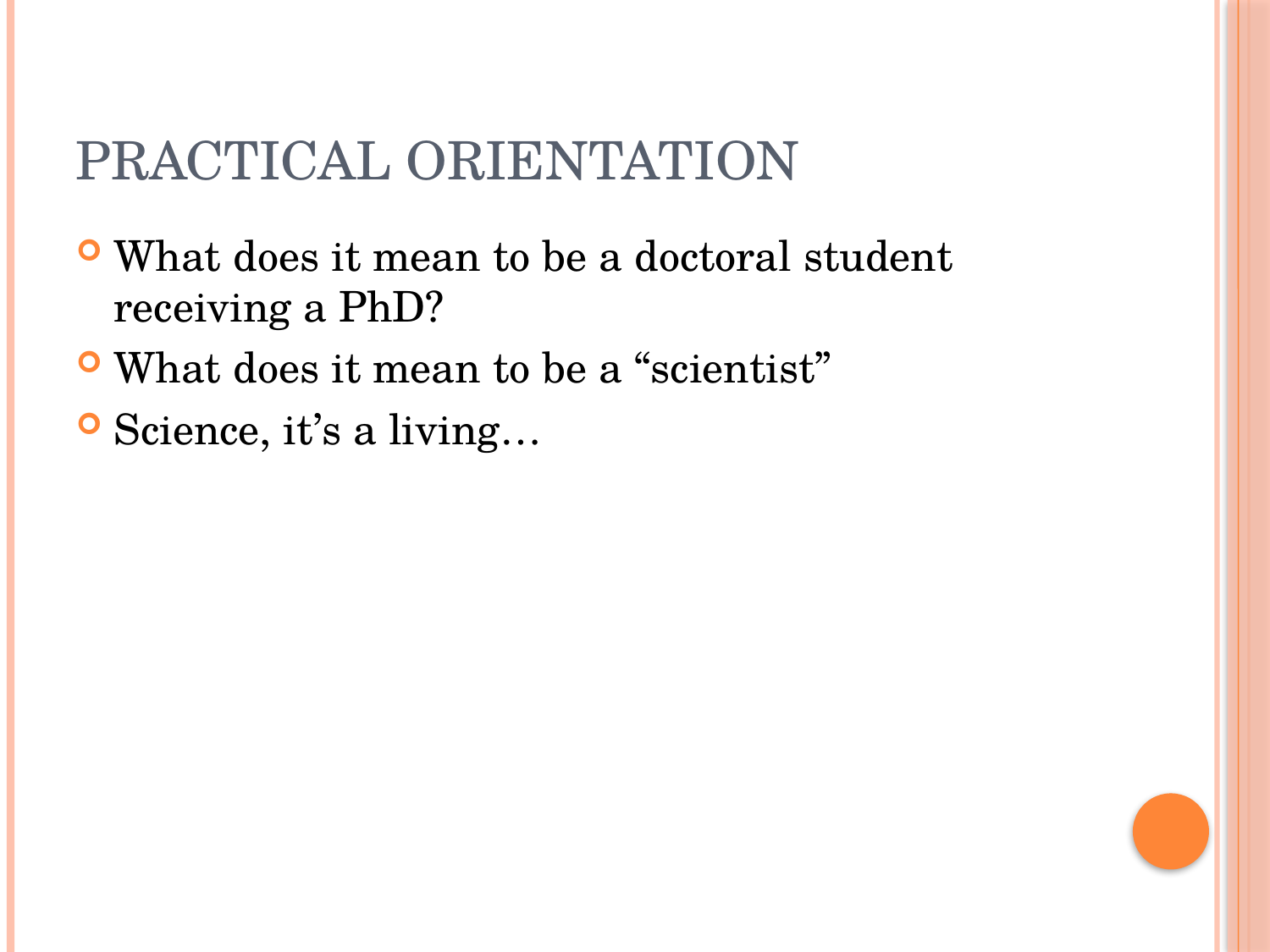

# Practical Orientation
What does it mean to be a doctoral student receiving a PhD?
What does it mean to be a “scientist”
Science, it’s a living…